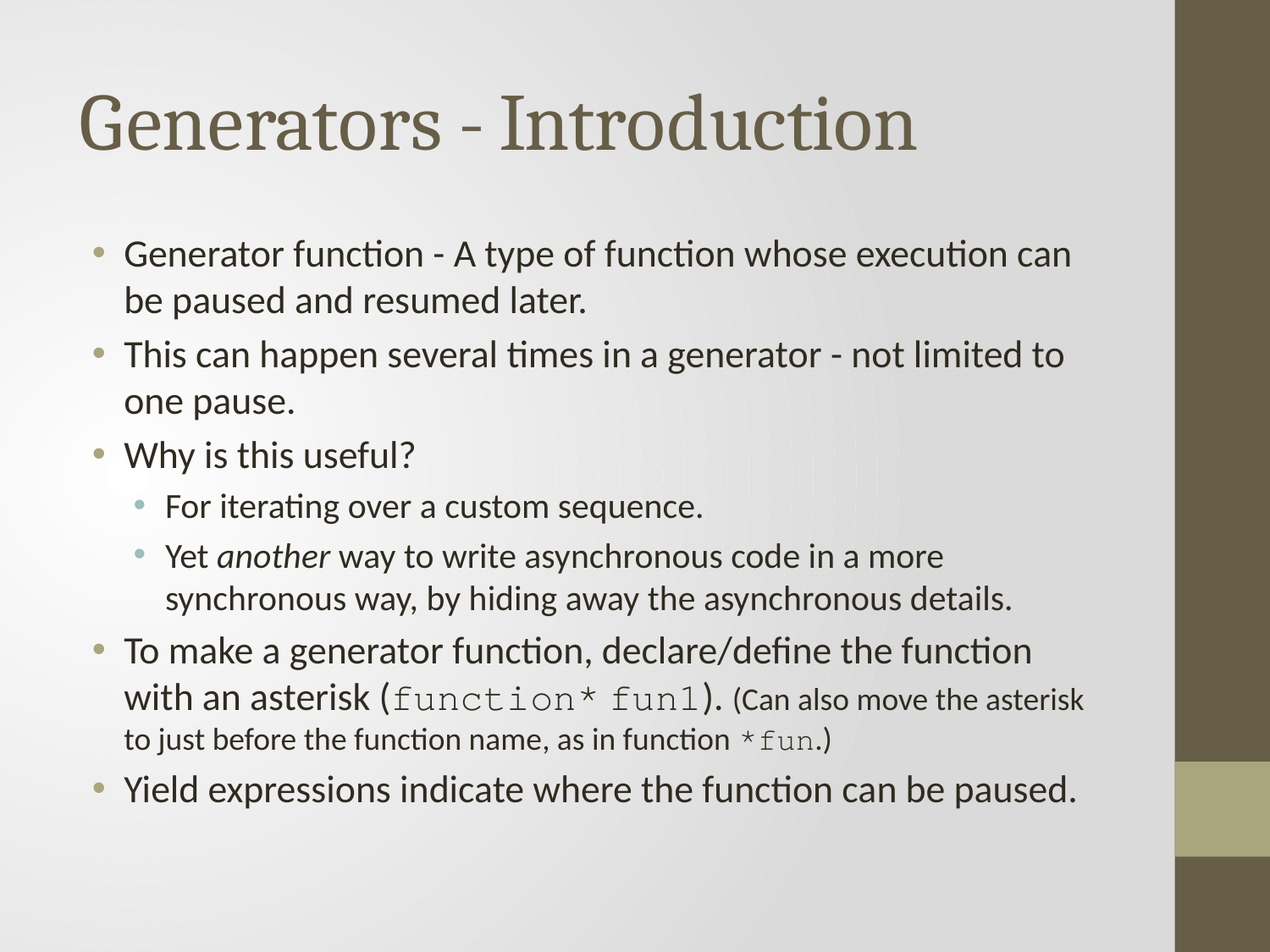

# Generators - Introduction
Generator function - A type of function whose execution can be paused and resumed later.
This can happen several times in a generator - not limited to one pause.
Why is this useful?
For iterating over a custom sequence.
Yet another way to write asynchronous code in a more synchronous way, by hiding away the asynchronous details.
To make a generator function, declare/define the function with an asterisk (function* fun1). (Can also move the asterisk to just before the function name, as in function *fun.)
Yield expressions indicate where the function can be paused.